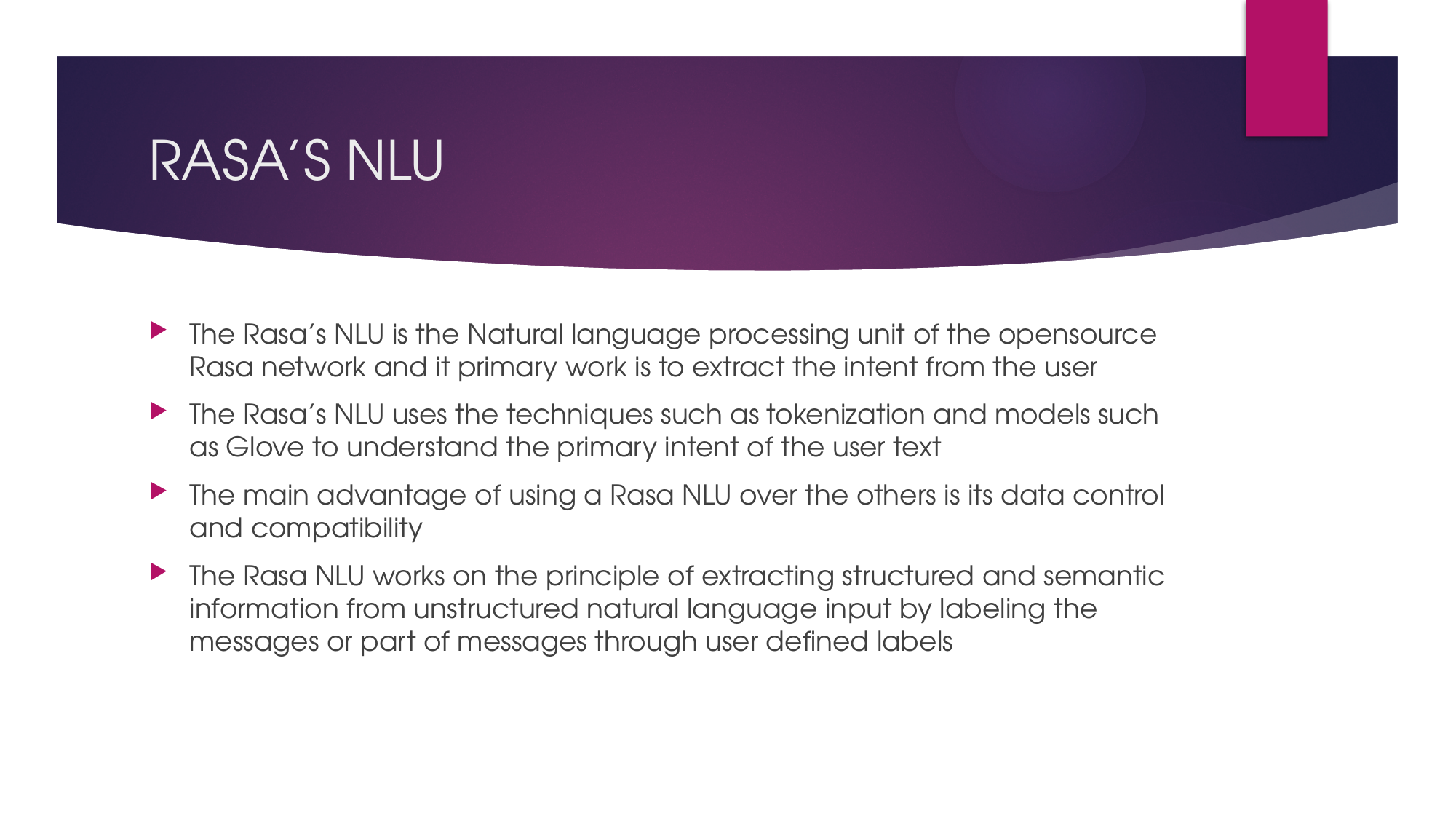

# RASA’S NLU
The Rasa’s NLU is the Natural language processing unit of the opensource Rasa network and it primary work is to extract the intent from the user
The Rasa’s NLU uses the techniques such as tokenization and models such as Glove to understand the primary intent of the user text
The main advantage of using a Rasa NLU over the others is its data control and compatibility
The Rasa NLU works on the principle of extracting structured and semantic information from unstructured natural language input by labeling the messages or part of messages through user defined labels